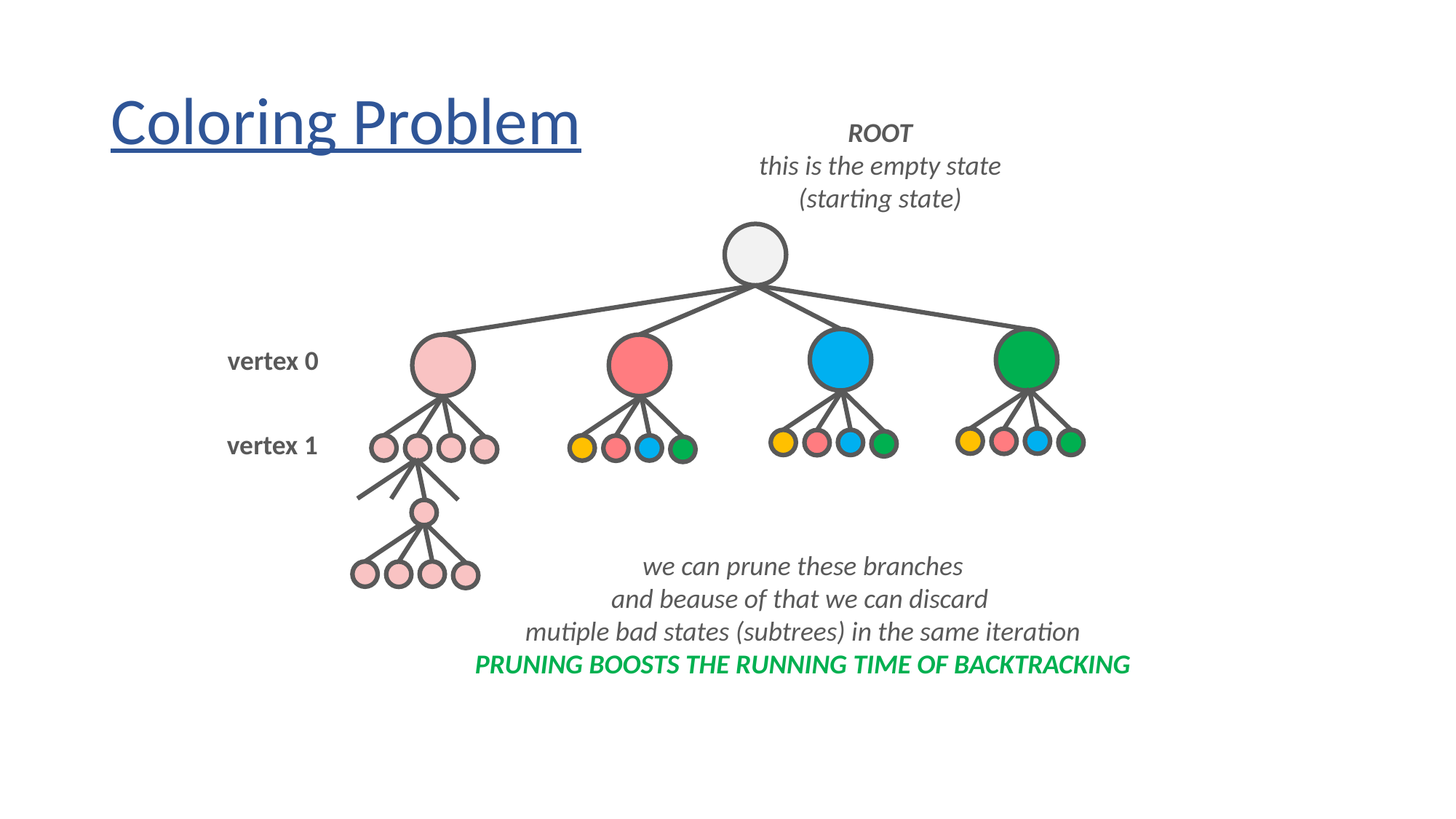

# Coloring Problem
ROOT
this is the empty state
(starting state)

vertex 0
vertex 1

we can prune these branches
and beause of that we can discard
mutiple bad states (subtrees) in the same iteration
PRUNING BOOSTS THE RUNNING TIME OF BACKTRACKING